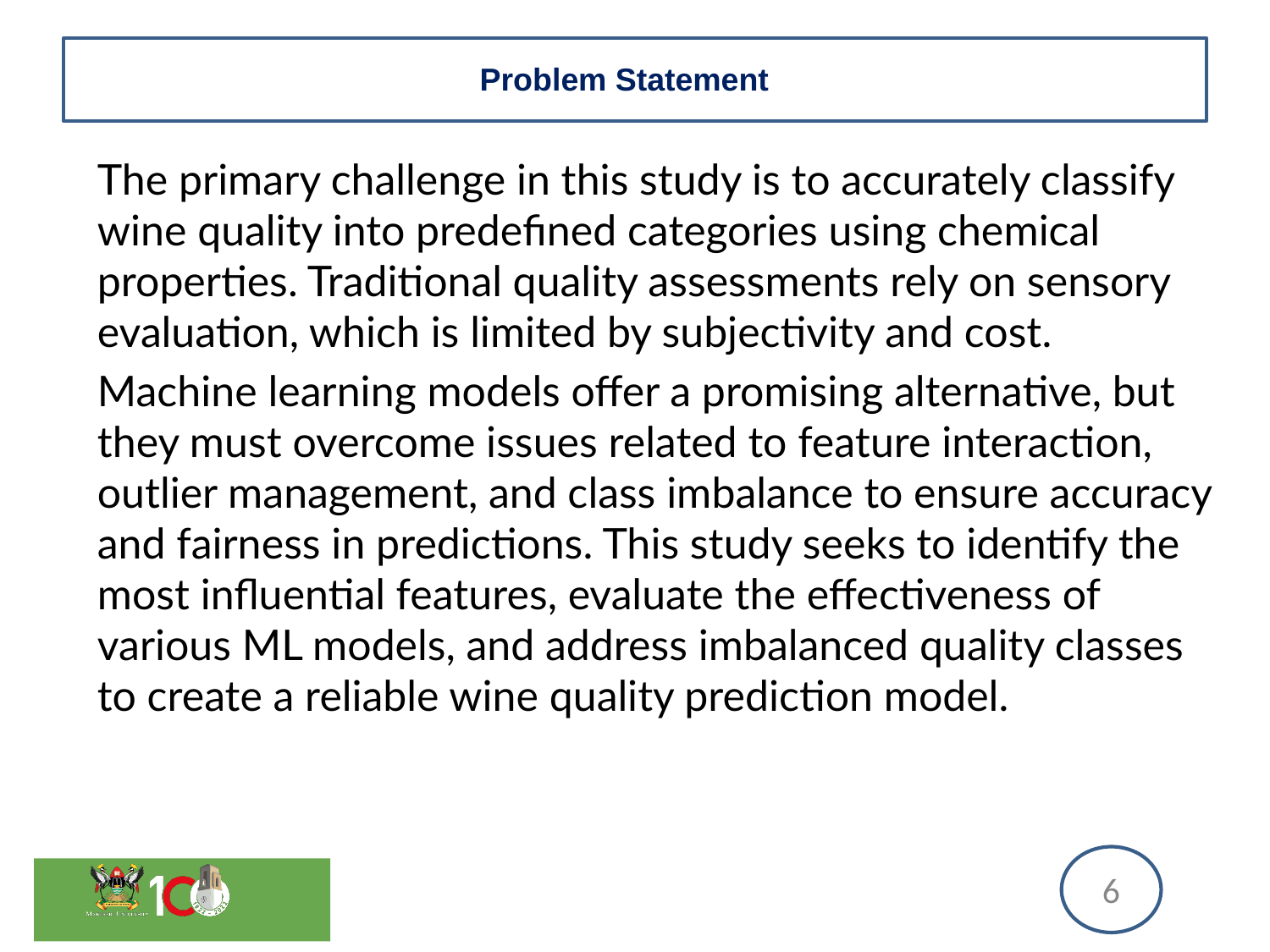

# Problem Statement
The primary challenge in this study is to accurately classify wine quality into predefined categories using chemical properties. Traditional quality assessments rely on sensory evaluation, which is limited by subjectivity and cost.
Machine learning models offer a promising alternative, but they must overcome issues related to feature interaction, outlier management, and class imbalance to ensure accuracy and fairness in predictions. This study seeks to identify the most influential features, evaluate the effectiveness of various ML models, and address imbalanced quality classes to create a reliable wine quality prediction model.